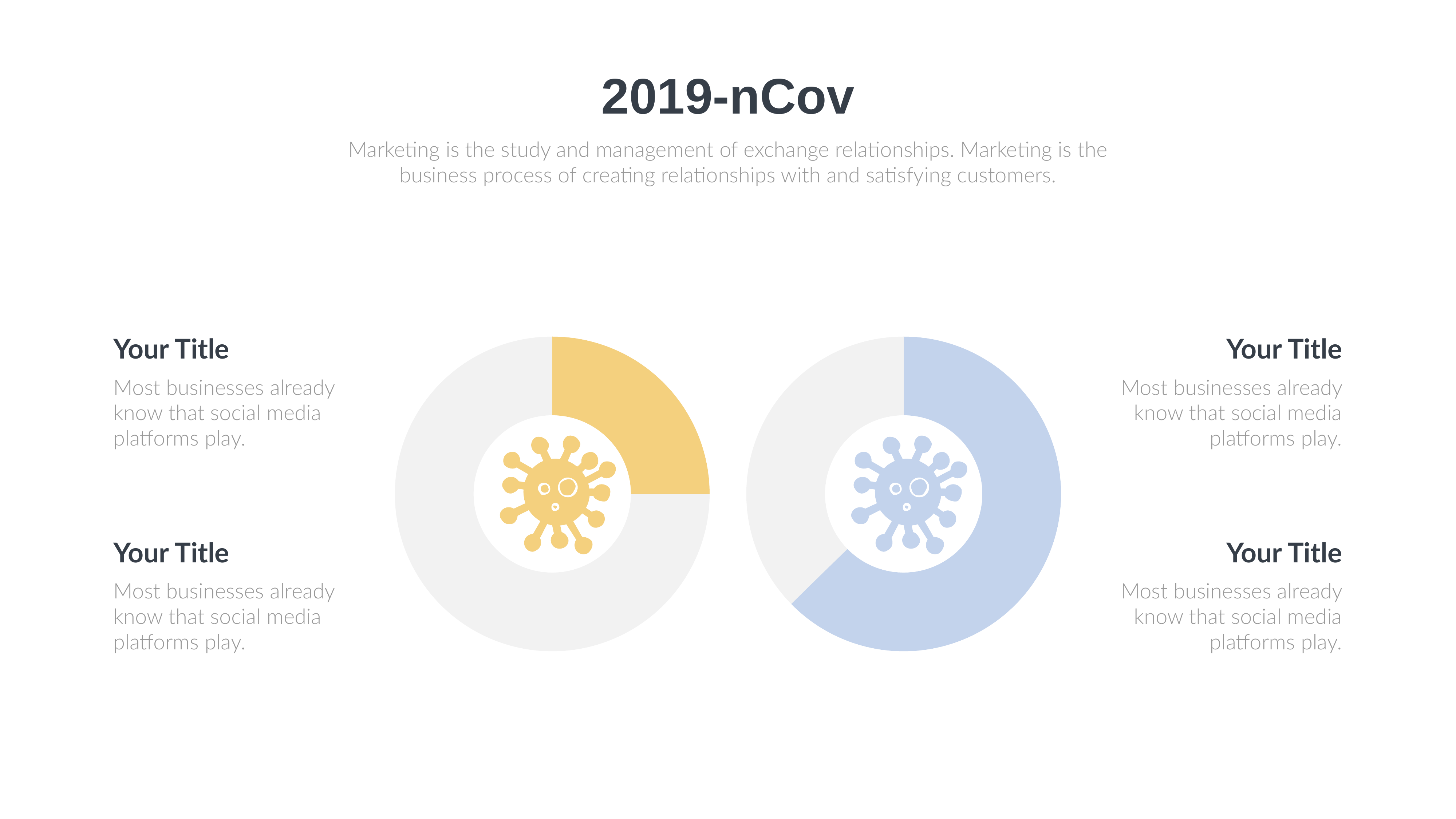

2019-nCov
Marketing is the study and management of exchange relationships. Marketing is the business process of creating relationships with and satisfying customers.
Your Title
Most businesses already know that social media platforms play.
Your Title
Most businesses already know that social media platforms play.

### Chart

| Category | Sales |
|---|---|
| 1st Qtr | 2.9 |
| 2nd Qtr | 8.7 |

### Chart

| Category | Sales |
|---|---|
| 1st Qtr | 4.7 |
| 2nd Qtr | 2.8 |
Your Title
Most businesses already know that social media platforms play.
Your Title
Most businesses already know that social media platforms play.